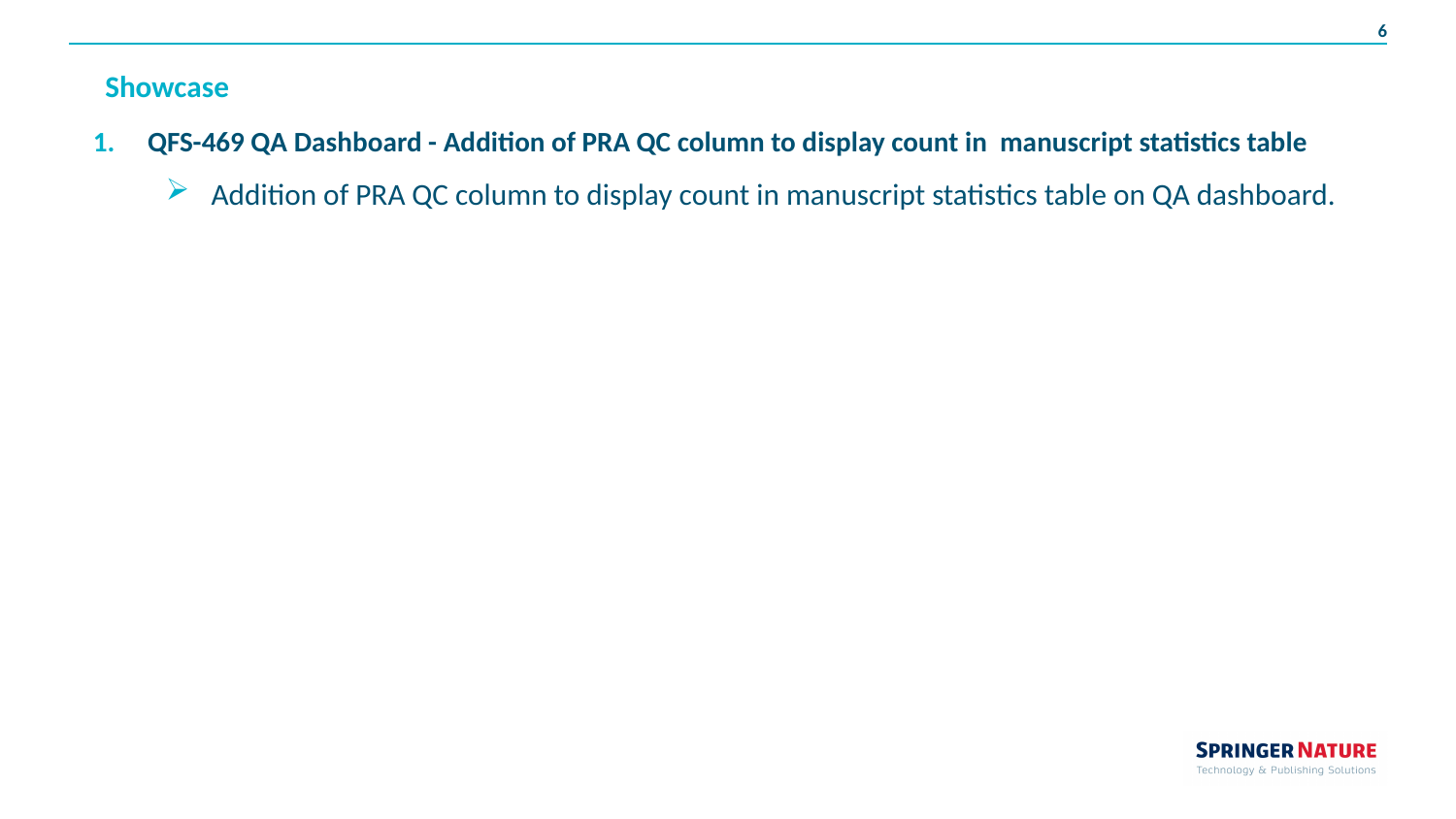

Showcase
QFS-469 QA Dashboard - Addition of PRA QC column to display count in  manuscript statistics table
Addition of PRA QC column to display count in manuscript statistics table on QA dashboard.